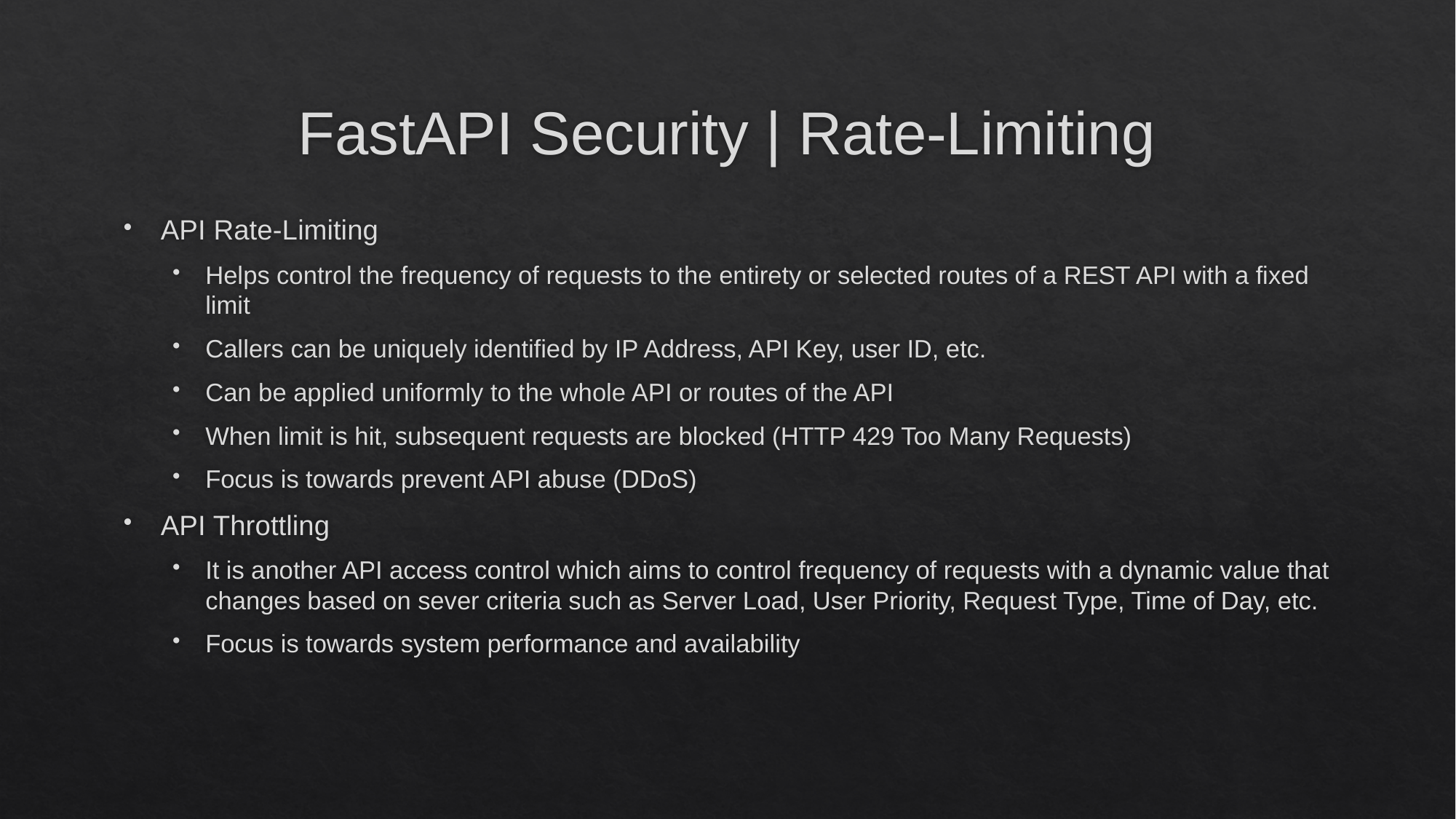

# FastAPI Security | Rate-Limiting
API Rate-Limiting
Helps control the frequency of requests to the entirety or selected routes of a REST API with a fixed limit
Callers can be uniquely identified by IP Address, API Key, user ID, etc.
Can be applied uniformly to the whole API or routes of the API
When limit is hit, subsequent requests are blocked (HTTP 429 Too Many Requests)
Focus is towards prevent API abuse (DDoS)
API Throttling
It is another API access control which aims to control frequency of requests with a dynamic value that changes based on sever criteria such as Server Load, User Priority, Request Type, Time of Day, etc.
Focus is towards system performance and availability